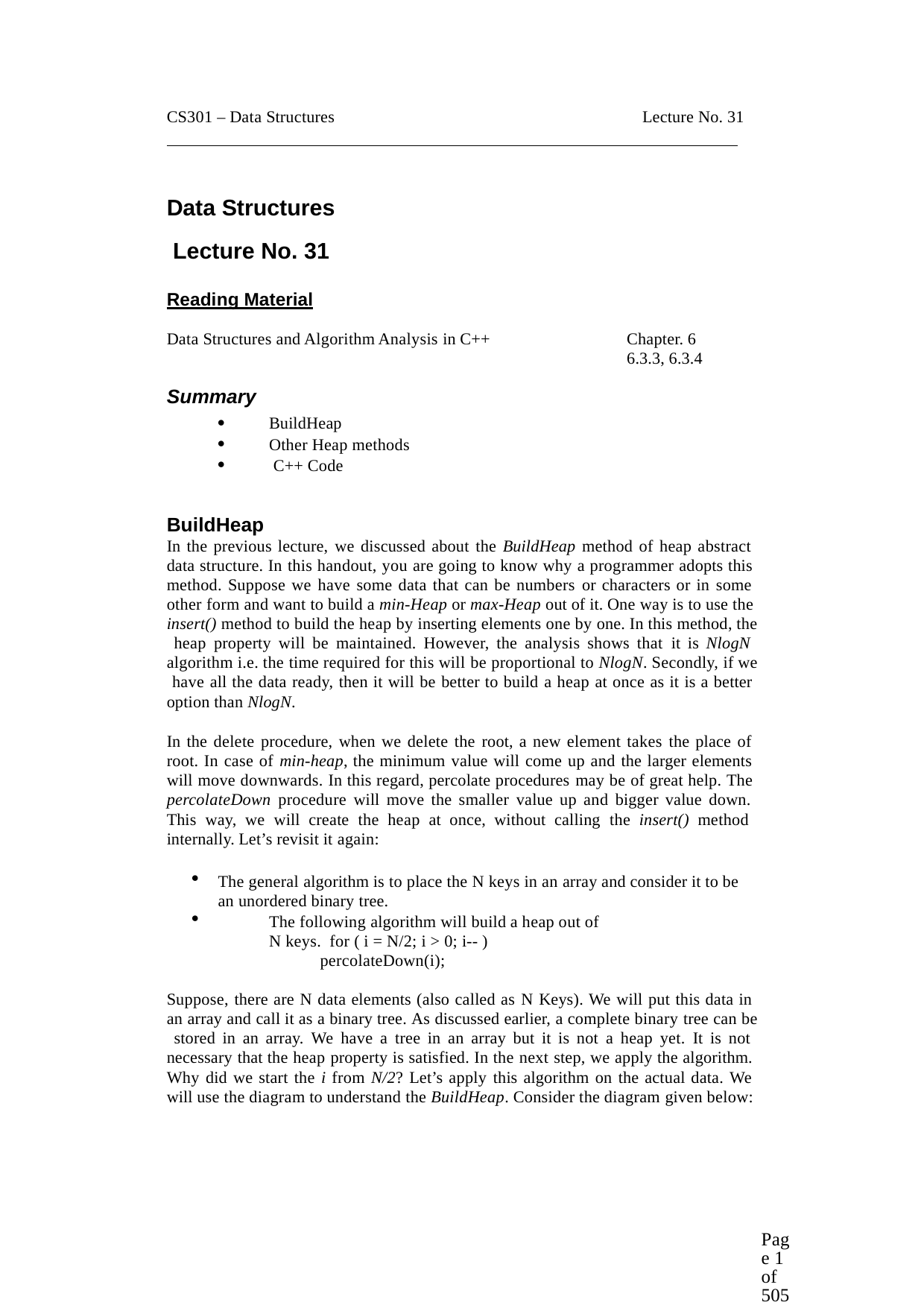

CS301 – Data Structures
Lecture No. 31

Data Structures  Lecture No. 31

Reading Material
Data Structures and Algorithm Analysis in C++
Chapter. 6
6.3.3, 6.3.4
Summary
•
•
•
BuildHeap
Other Heap methods  C++ Code
BuildHeap
In the previous lecture, we discussed about the BuildHeap method of heap abstract  data structure. In this handout, you are going to know why a programmer adopts this  method. Suppose we have some data that can be numbers or characters or in some  other form and want to build a min-Heap or max-Heap out of it. One way is to use the  insert() method to build the heap by inserting elements one by one. In this method, the  heap property will be maintained. However, the analysis shows that it is NlogN  algorithm i.e. the time required for this will be proportional to NlogN. Secondly, if we  have all the data ready, then it will be better to build a heap at once as it is a better  option than NlogN.

In the delete procedure, when we delete the root, a new element takes the place of  root. In case of min-heap, the minimum value will come up and the larger elements  will move downwards. In this regard, percolate procedures may be of great help. The  percolateDown procedure will move the smaller value up and bigger value down.  This way, we will create the heap at once, without calling the insert() method  internally. Let’s revisit it again:

The general algorithm is to place the N keys in an array and consider it to be  an unordered binary tree.
The following algorithm will build a heap out of N keys.  for ( i = N/2; i > 0; i-- )
percolateDown(i);

Suppose, there are N data elements (also called as N Keys). We will put this data in  an array and call it as a binary tree. As discussed earlier, a complete binary tree can be  stored in an array. We have a tree in an array but it is not a heap yet. It is not  necessary that the heap property is satisfied. In the next step, we apply the algorithm.  Why did we start the i from N/2? Let’s apply this algorithm on the actual data. We  will use the diagram to understand the BuildHeap. Consider the diagram given below:
Page 1 of 505